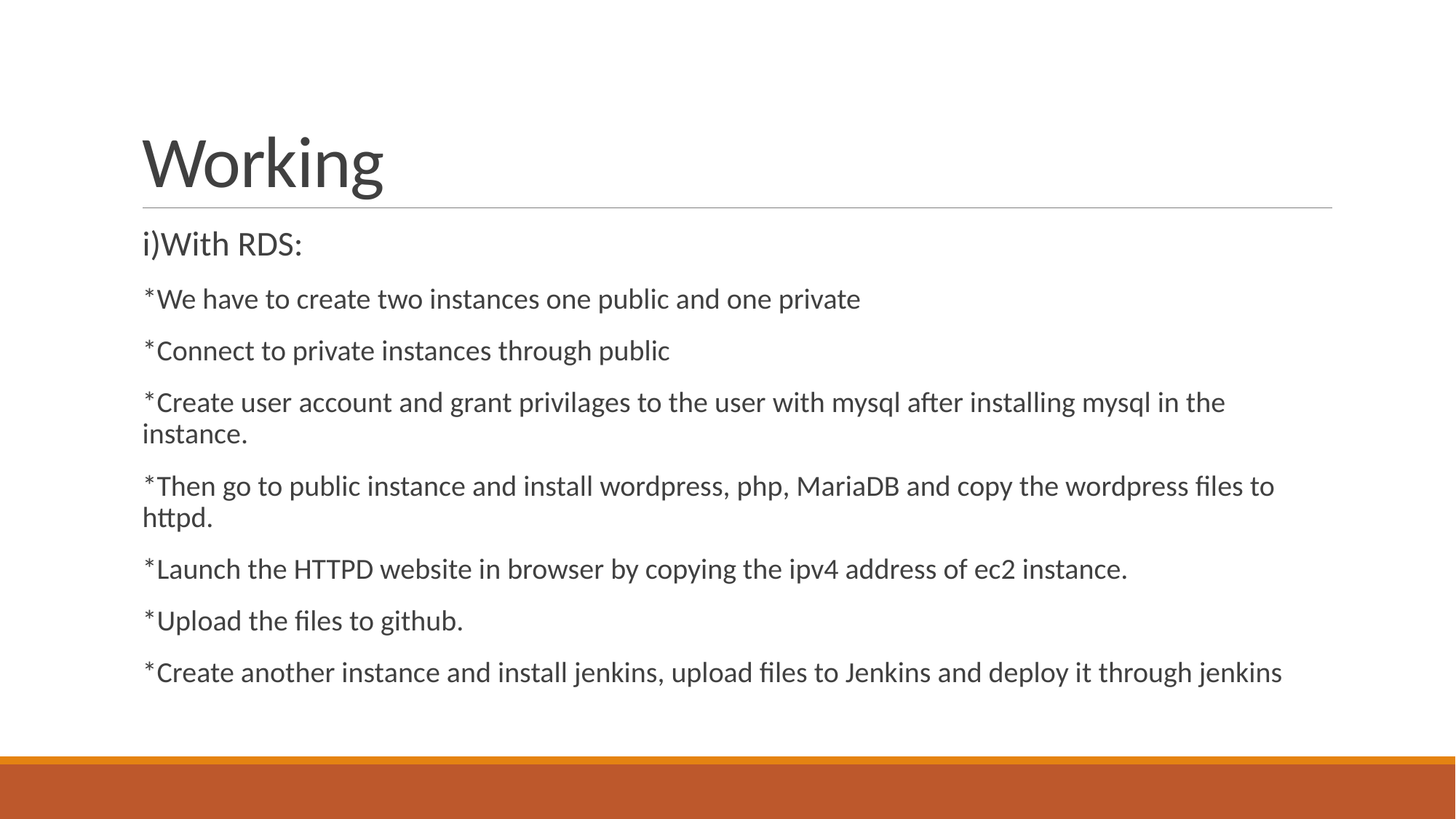

# Working
i)With RDS:
*We have to create two instances one public and one private
*Connect to private instances through public
*Create user account and grant privilages to the user with mysql after installing mysql in the      instance.
*Then go to public instance and install wordpress, php, MariaDB and copy the wordpress files to httpd.
*Launch the HTTPD website in browser by copying the ipv4 address of ec2 instance.
*Upload the files to github.
*Create another instance and install jenkins, upload files to Jenkins and deploy it through jenkins